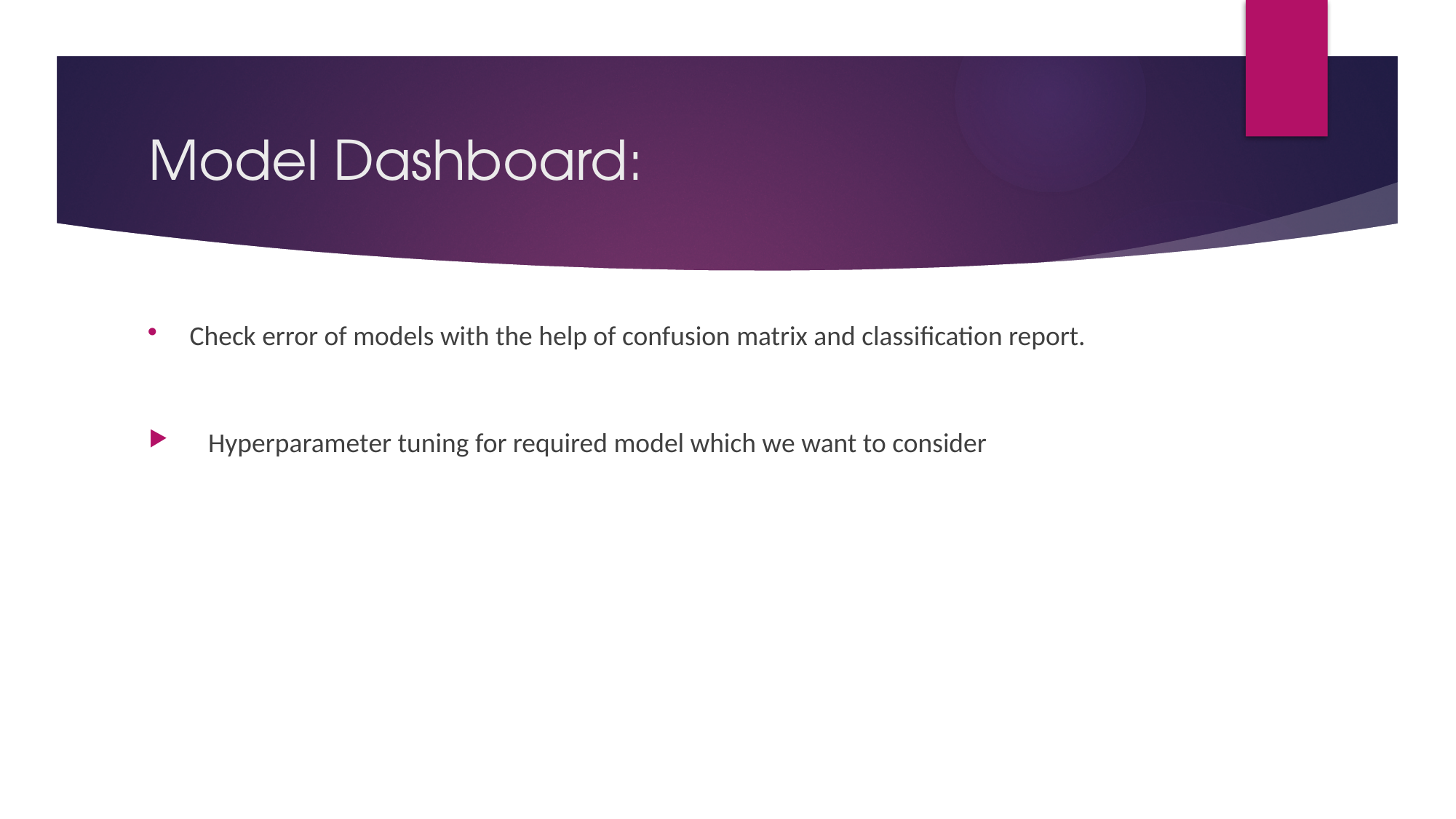

# Model Dashboard:
Check error of models with the help of confusion matrix and classification report.

   Hyperparameter tuning for required model which we want to consider